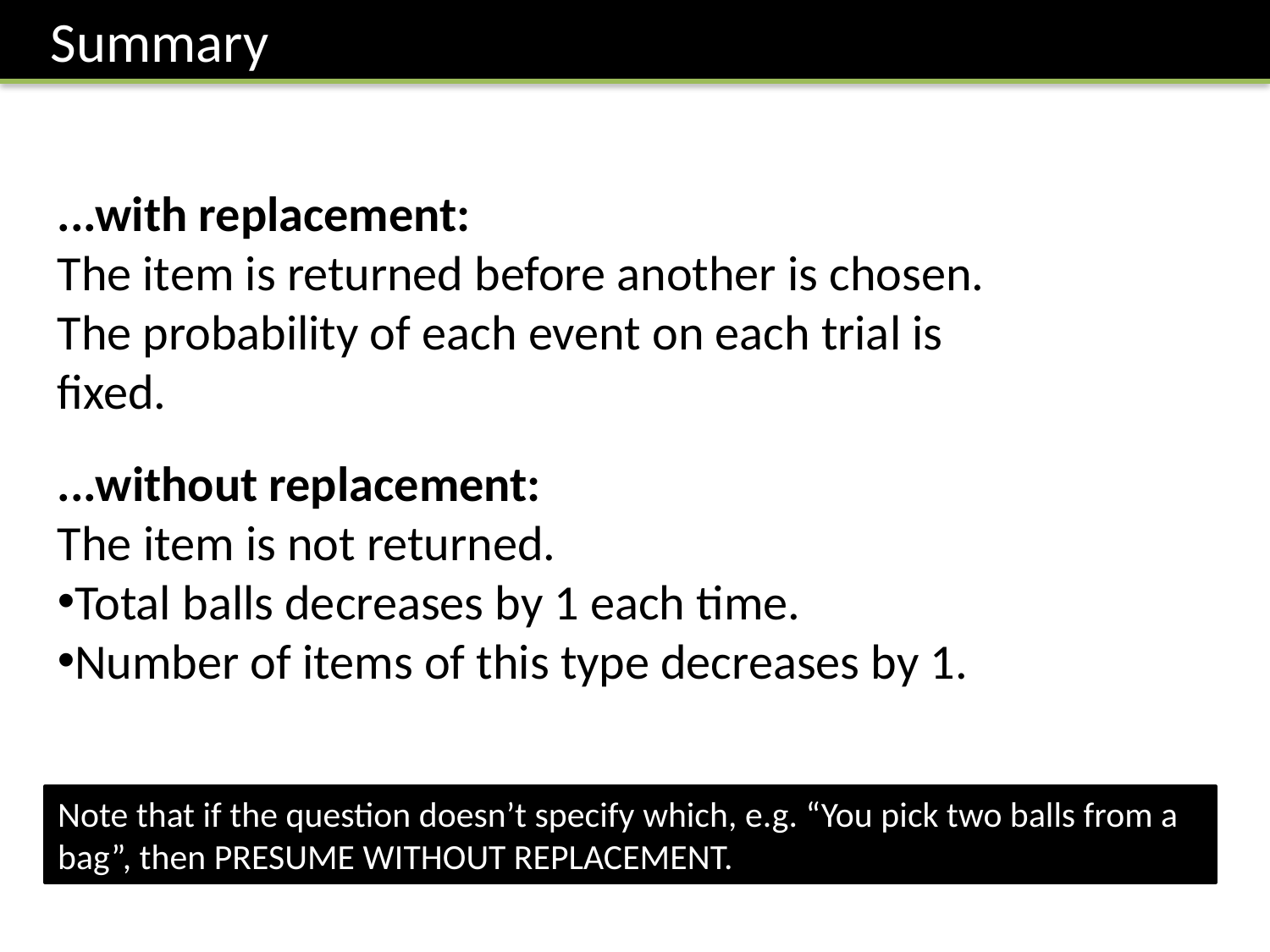

Summary
...with replacement:
The item is returned before another is chosen. The probability of each event on each trial is fixed.
...without replacement:
The item is not returned.
Total balls decreases by 1 each time.
Number of items of this type decreases by 1.
Note that if the question doesn’t specify which, e.g. “You pick two balls from a bag”, then PRESUME WITHOUT REPLACEMENT.